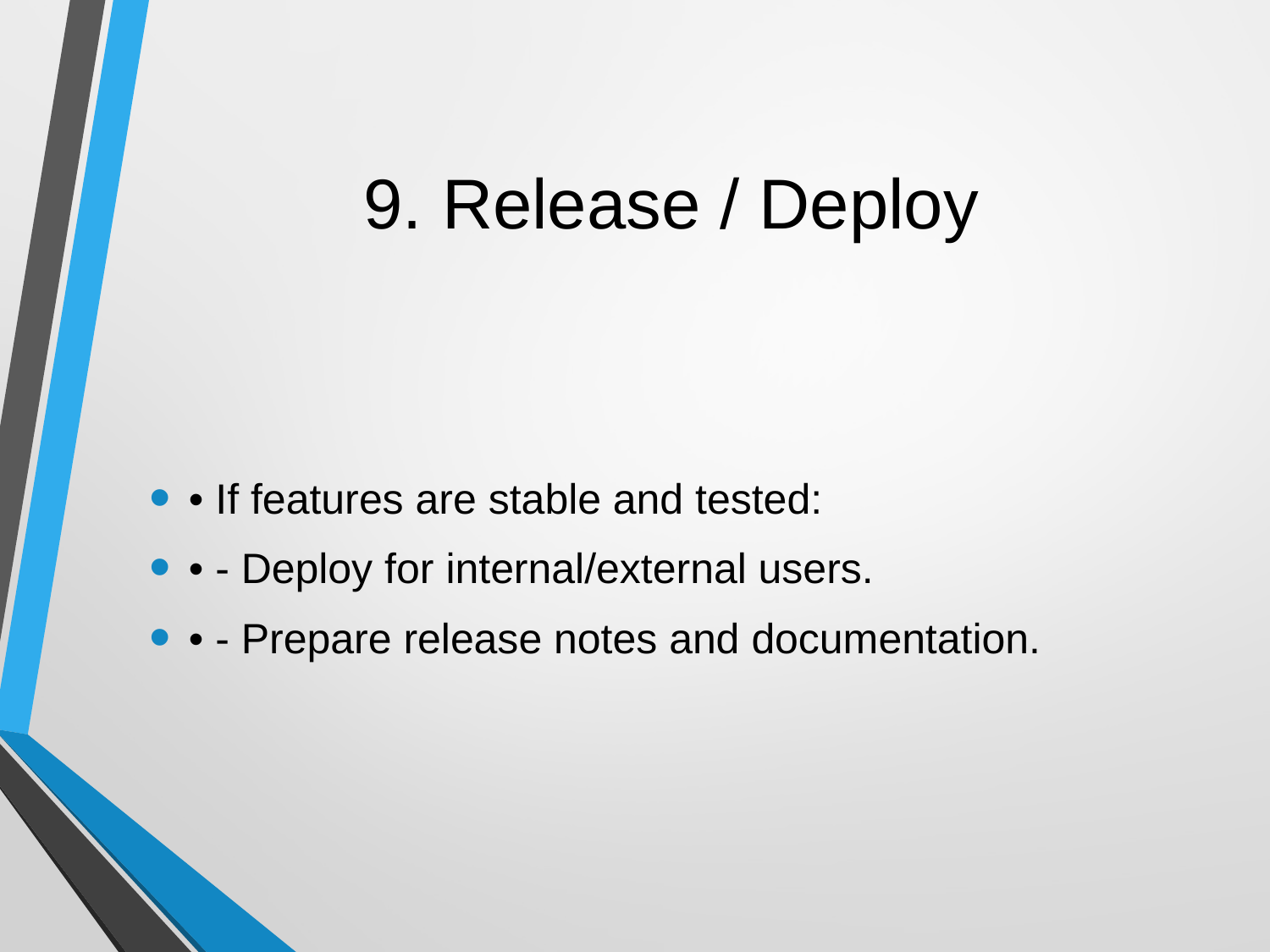

# 9. Release / Deploy
• If features are stable and tested:
• - Deploy for internal/external users.
• - Prepare release notes and documentation.